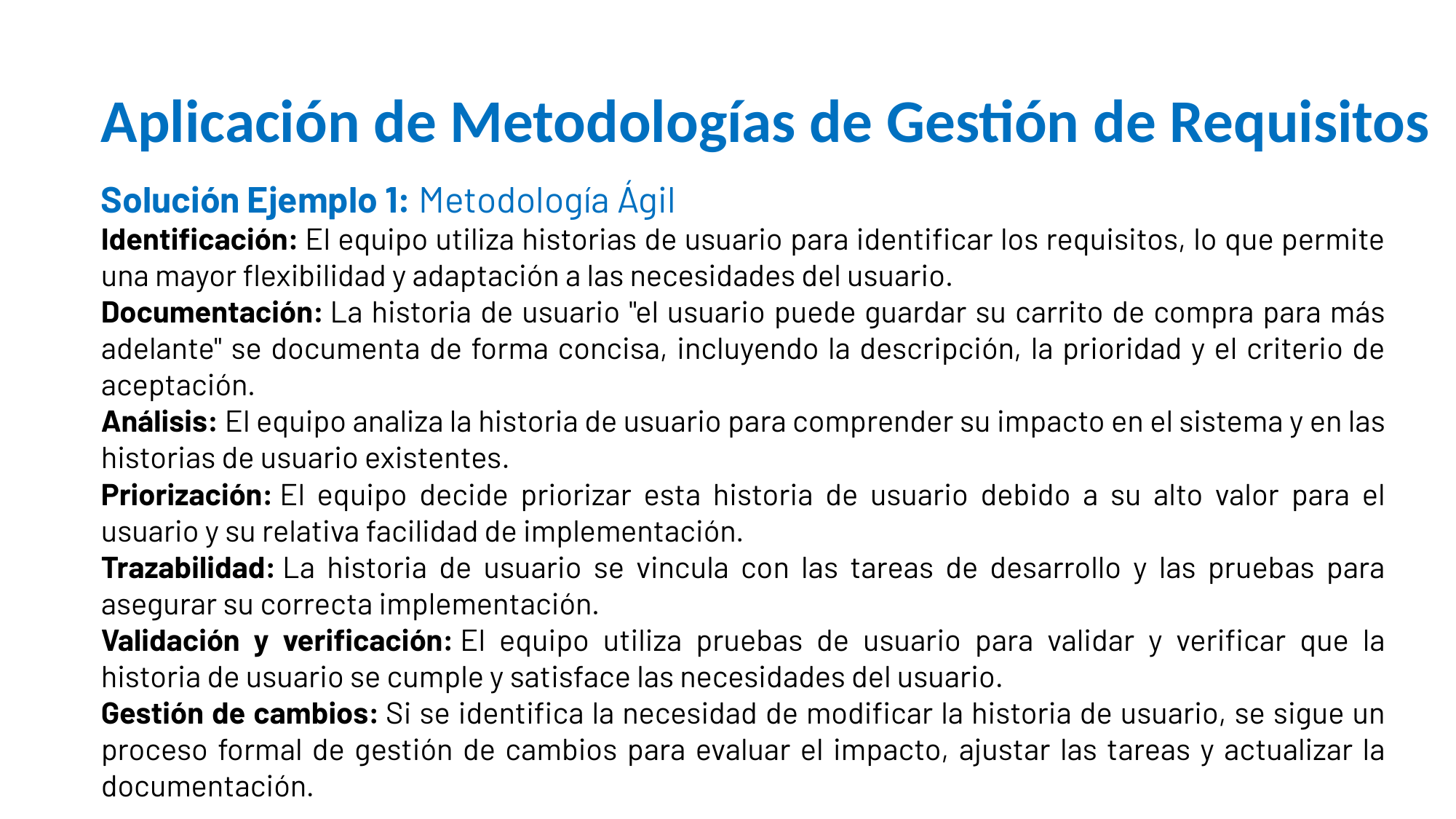

# Aplicación de Metodologías de Gestión de Requisitos
Solución Ejemplo 1: Metodología Ágil
Identificación: El equipo utiliza historias de usuario para identificar los requisitos, lo que permite una mayor flexibilidad y adaptación a las necesidades del usuario.
Documentación: La historia de usuario "el usuario puede guardar su carrito de compra para más adelante" se documenta de forma concisa, incluyendo la descripción, la prioridad y el criterio de aceptación.
Análisis: El equipo analiza la historia de usuario para comprender su impacto en el sistema y en las historias de usuario existentes.
Priorización: El equipo decide priorizar esta historia de usuario debido a su alto valor para el usuario y su relativa facilidad de implementación.
Trazabilidad: La historia de usuario se vincula con las tareas de desarrollo y las pruebas para asegurar su correcta implementación.
Validación y verificación: El equipo utiliza pruebas de usuario para validar y verificar que la historia de usuario se cumple y satisface las necesidades del usuario.
Gestión de cambios: Si se identifica la necesidad de modificar la historia de usuario, se sigue un proceso formal de gestión de cambios para evaluar el impacto, ajustar las tareas y actualizar la documentación.